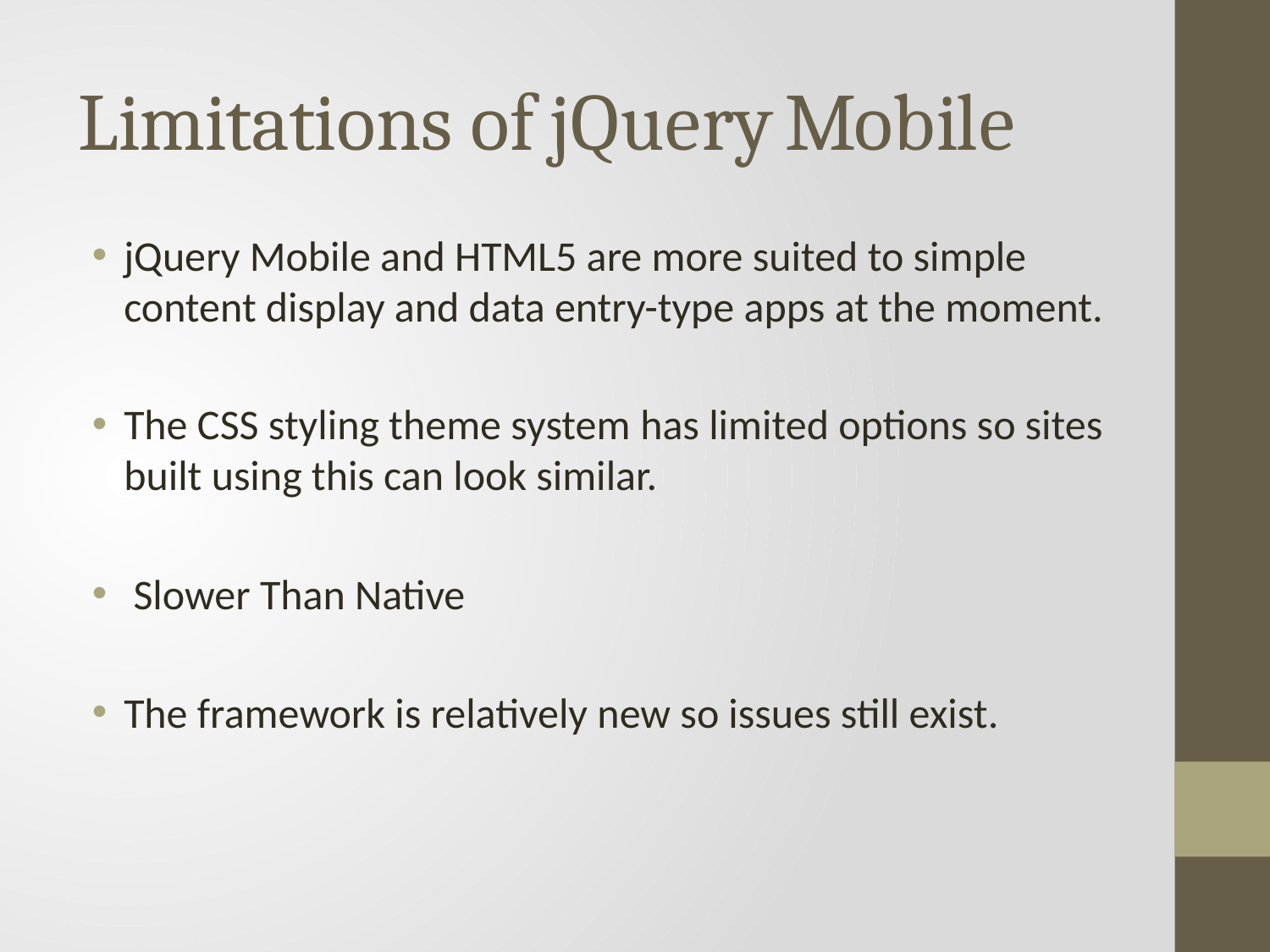

# Limitations of jQuery Mobile
jQuery Mobile and HTML5 are more suited to simple content display and data entry-type apps at the moment.

The CSS styling theme system has limited options so sites built using this can look similar.

 Slower Than Native

The framework is relatively new so issues still exist.